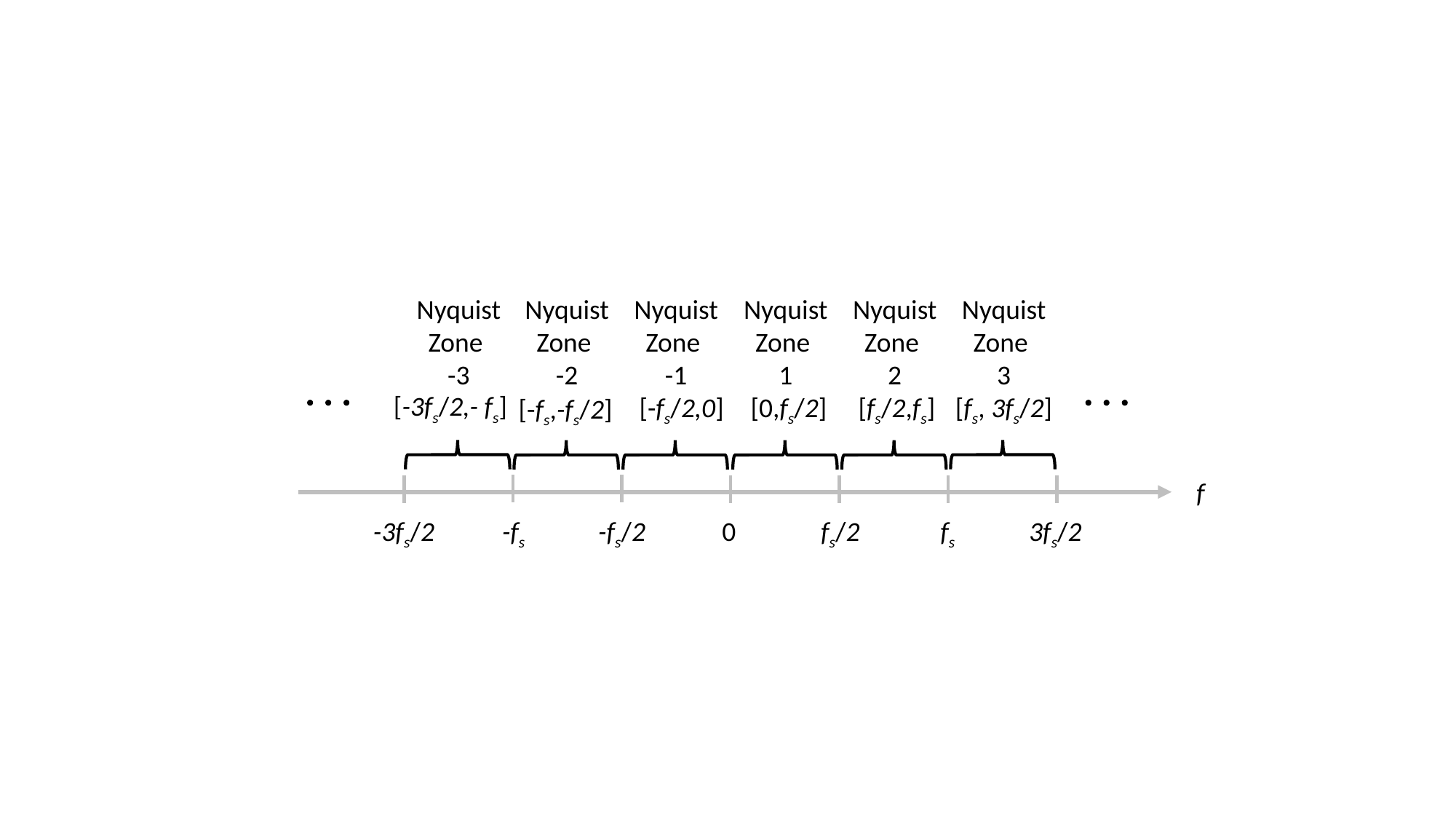

Nyquist
Zone
-3
[-3fs/2,- fs]

Nyquist
Zone
-2
[-fs,-fs/2]

Nyquist
Zone
-1
[-fs/2,0]

Nyquist
Zone
1
[0,fs/2]

Nyquist
Zone
2
[fs/2,fs]

Nyquist
Zone
3
[fs, 3fs/2]

f
-3fs/2
-fs
-fs/2
0
fs/2
fs
3fs/2